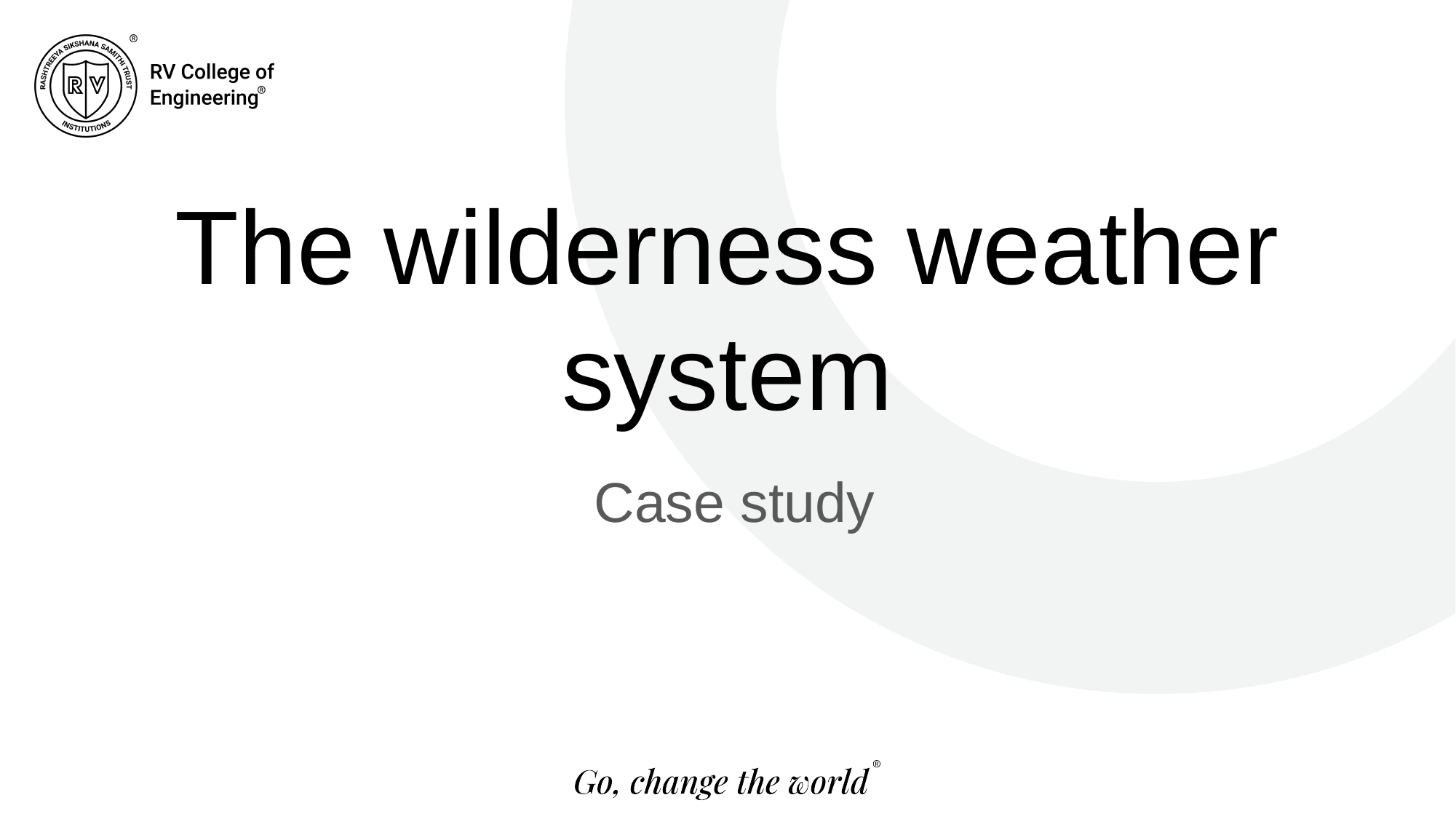

# The wilderness weather system
Case study